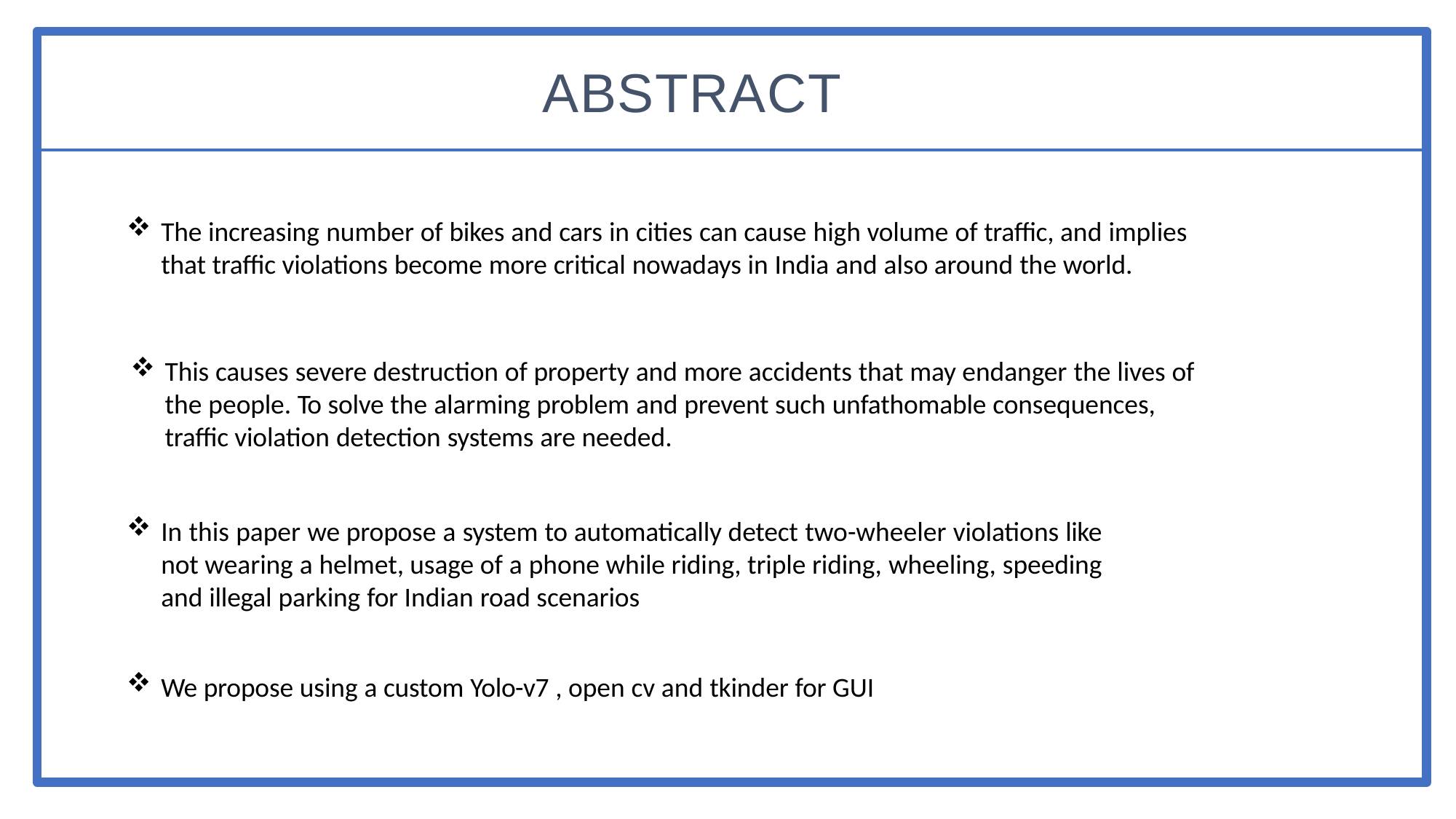

# ABSTRACT

The increasing number of bikes and cars in cities can cause high volume of traffic, and implies  that traffic violations become more critical nowadays in India and also around the world.

This causes severe destruction of property and more accidents that may endanger the lives of  the people. To solve the alarming problem and prevent such unfathomable consequences,  traffic violation detection systems are needed.

In this paper we propose a system to automatically detect two-wheeler violations like  not wearing a helmet, usage of a phone while riding, triple riding, wheeling, speeding  and illegal parking for Indian road scenarios

We propose using a custom Yolo-v7 , open cv and tkinder for GUI